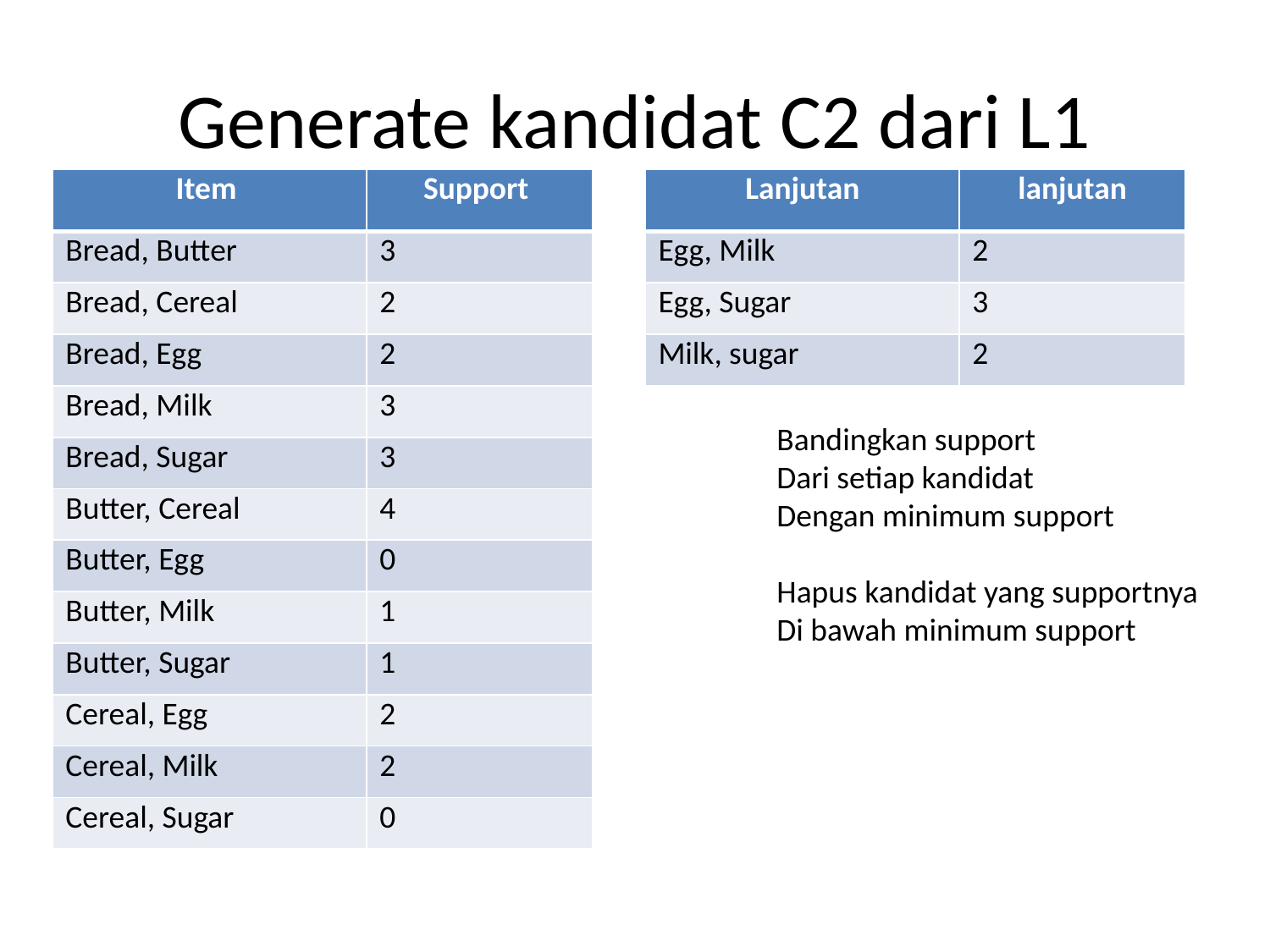

# Generate kandidat C2 dari L1
| Item | Support |
| --- | --- |
| Bread, Butter | 3 |
| Bread, Cereal | 2 |
| Bread, Egg | 2 |
| Bread, Milk | 3 |
| Bread, Sugar | 3 |
| Butter, Cereal | 4 |
| Butter, Egg | 0 |
| Butter, Milk | 1 |
| Butter, Sugar | 1 |
| Cereal, Egg | 2 |
| Cereal, Milk | 2 |
| Cereal, Sugar | 0 |
| Lanjutan | lanjutan |
| --- | --- |
| Egg, Milk | 2 |
| Egg, Sugar | 3 |
| Milk, sugar | 2 |

Bandingkan support
Dari setiap kandidat
Dengan minimum support

Hapus kandidat yang supportnya
Di bawah minimum support